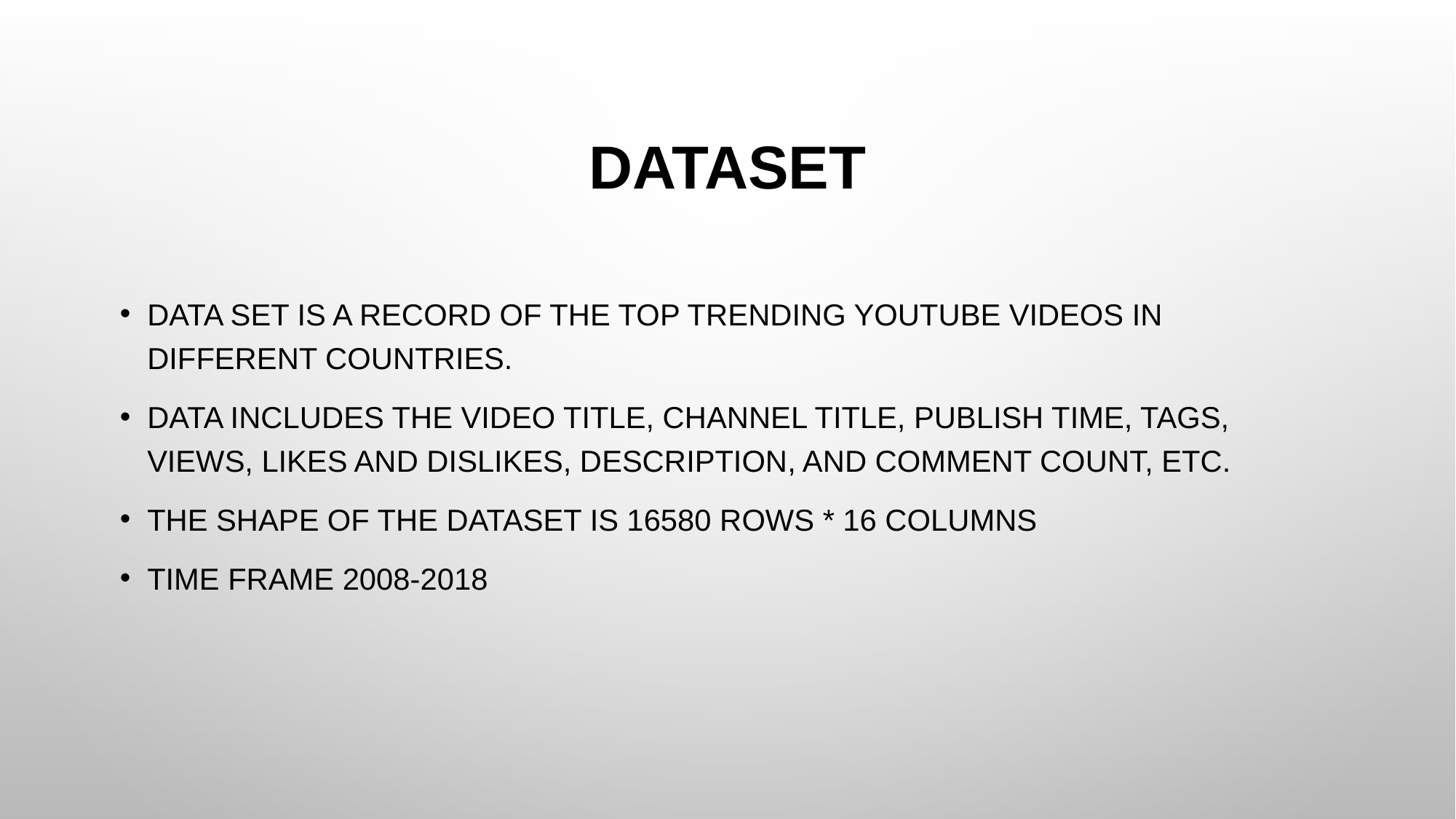

# DATASET
Data set is a record of the top trending YouTube videos in different countries.
Data includes the video title, channel title, publish time, tags, views, likes and dislikes, description, and comment count, etc.
The shape of the dataset is 16580 rows * 16 columns
Time frame 2008-2018